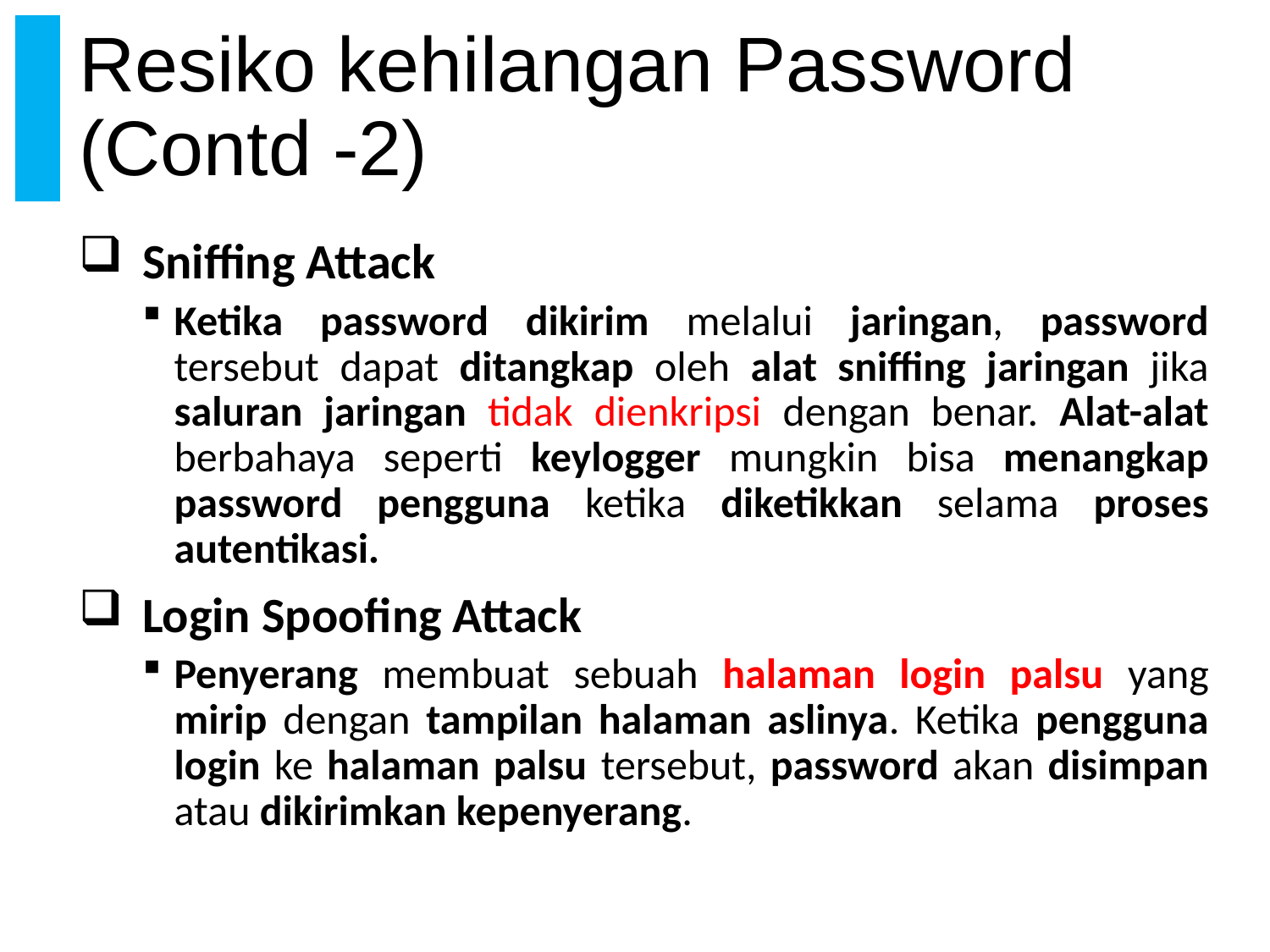

# Resiko kehilangan Password (Contd -2)
Sniffing Attack
Ketika password dikirim melalui jaringan, password tersebut dapat ditangkap oleh alat sniffing jaringan jika saluran jaringan tidak dienkripsi dengan benar. Alat-alat berbahaya seperti keylogger mungkin bisa menangkap password pengguna ketika diketikkan selama proses autentikasi.
Login Spoofing Attack
Penyerang membuat sebuah halaman login palsu yang mirip dengan tampilan halaman aslinya. Ketika pengguna login ke halaman palsu tersebut, password akan disimpan atau dikirimkan kepenyerang.